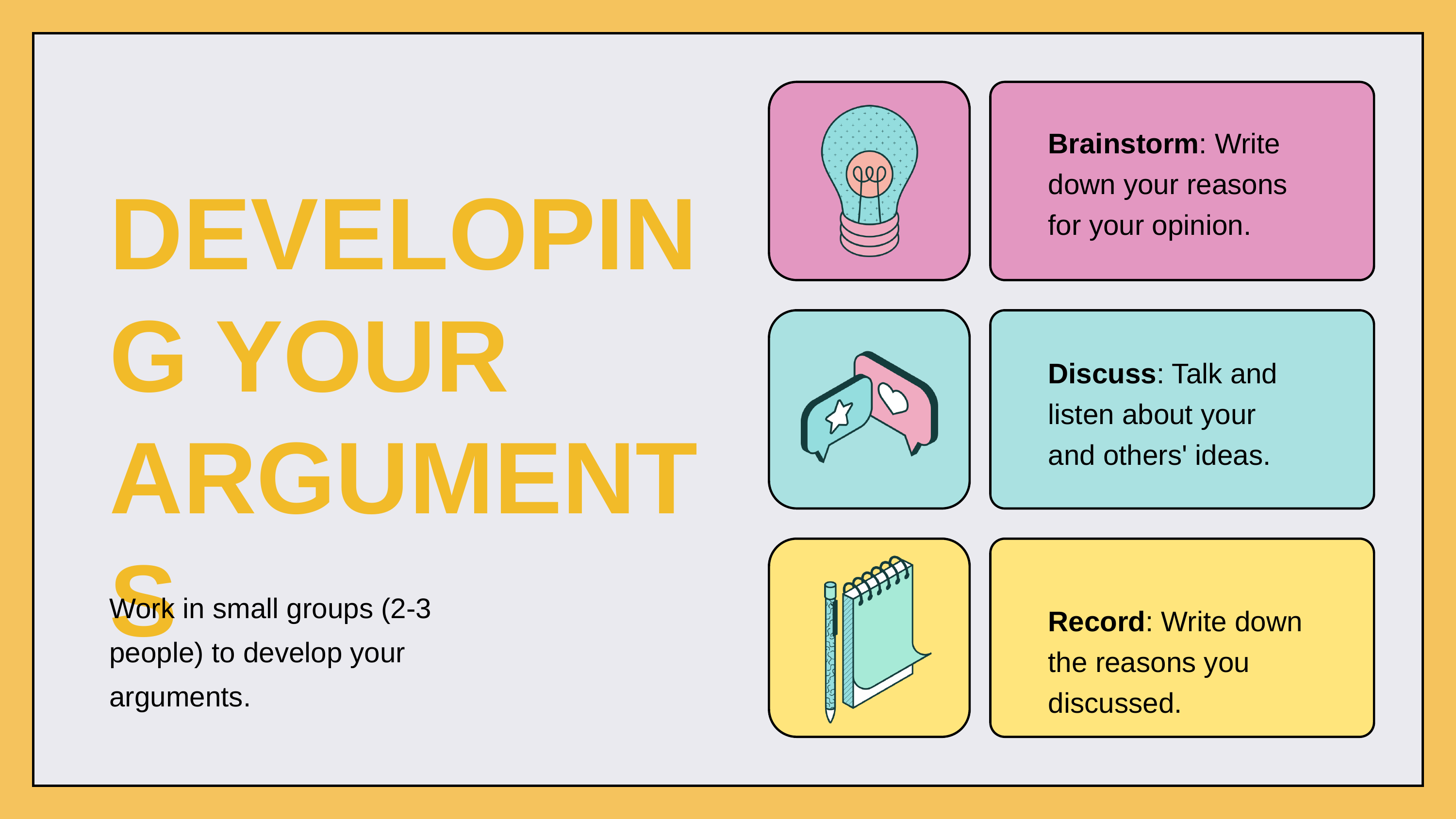

Brainstorm: Write down your reasons
for your opinion.
DEVELOPING YOUR ARGUMENTS

Discuss: Talk and listen about your
and others' ideas.

Work in small groups (2-3 people) to develop your arguments.
Record: Write down the reasons you discussed.